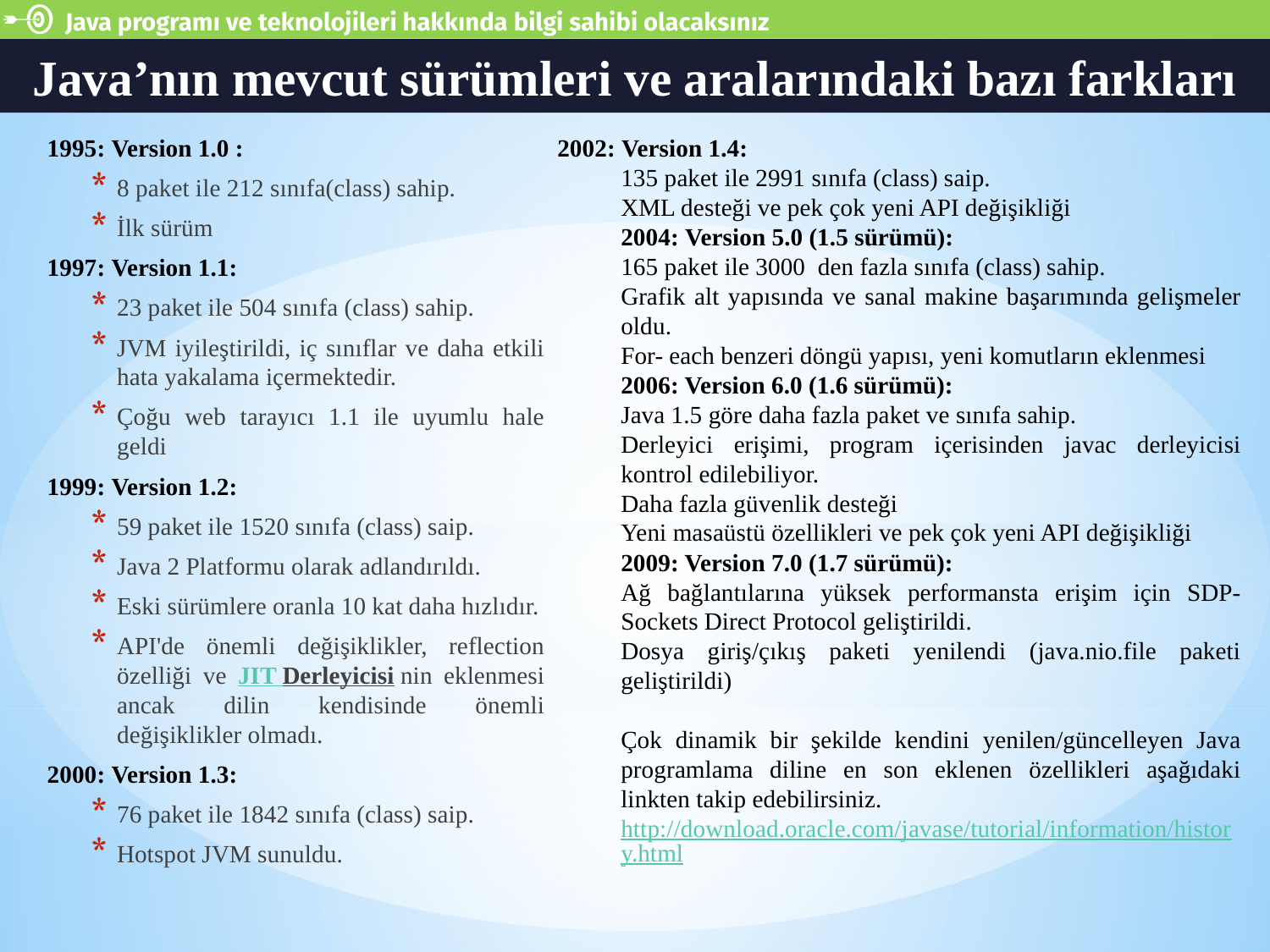

Java programı ve teknolojileri hakkında bilgi sahibi olacaksınız
Java’nın mevcut sürümleri ve aralarındaki bazı farkları
# 1995: Version 1.0 :
8 paket ile 212 sınıfa(class) sahip.
İlk sürüm
1997: Version 1.1:
23 paket ile 504 sınıfa (class) sahip.
JVM iyileştirildi, iç sınıflar ve daha etkili hata yakalama içermektedir.
Çoğu web tarayıcı 1.1 ile uyumlu hale geldi
1999: Version 1.2:
59 paket ile 1520 sınıfa (class) saip.
Java 2 Platformu olarak adlandırıldı.
Eski sürümlere oranla 10 kat daha hızlıdır.
API'de önemli değişiklikler, reflection özelliği ve JIT Derleyicisi nin eklenmesi ancak dilin kendisinde önemli değişiklikler olmadı.
2000: Version 1.3:
76 paket ile 1842 sınıfa (class) saip.
Hotspot JVM sunuldu.
2002: Version 1.4:
135 paket ile 2991 sınıfa (class) saip.
XML desteği ve pek çok yeni API değişikliği
2004: Version 5.0 (1.5 sürümü):
165 paket ile 3000  den fazla sınıfa (class) sahip.
Grafik alt yapısında ve sanal makine başarımında gelişmeler oldu.
For- each benzeri döngü yapısı, yeni komutların eklenmesi
2006: Version 6.0 (1.6 sürümü):
Java 1.5 göre daha fazla paket ve sınıfa sahip.
Derleyici erişimi, program içerisinden javac derleyicisi kontrol edilebiliyor.
Daha fazla güvenlik desteği
Yeni masaüstü özellikleri ve pek çok yeni API değişikliği
2009: Version 7.0 (1.7 sürümü):
Ağ bağlantılarına yüksek performansta erişim için SDP- Sockets Direct Protocol geliştirildi.
Dosya giriş/çıkış paketi yenilendi (java.nio.file paketi geliştirildi)

Çok dinamik bir şekilde kendini yenilen/güncelleyen Java programlama diline en son eklenen özellikleri aşağıdaki linkten takip edebilirsiniz.
http://download.oracle.com/javase/tutorial/information/history.html